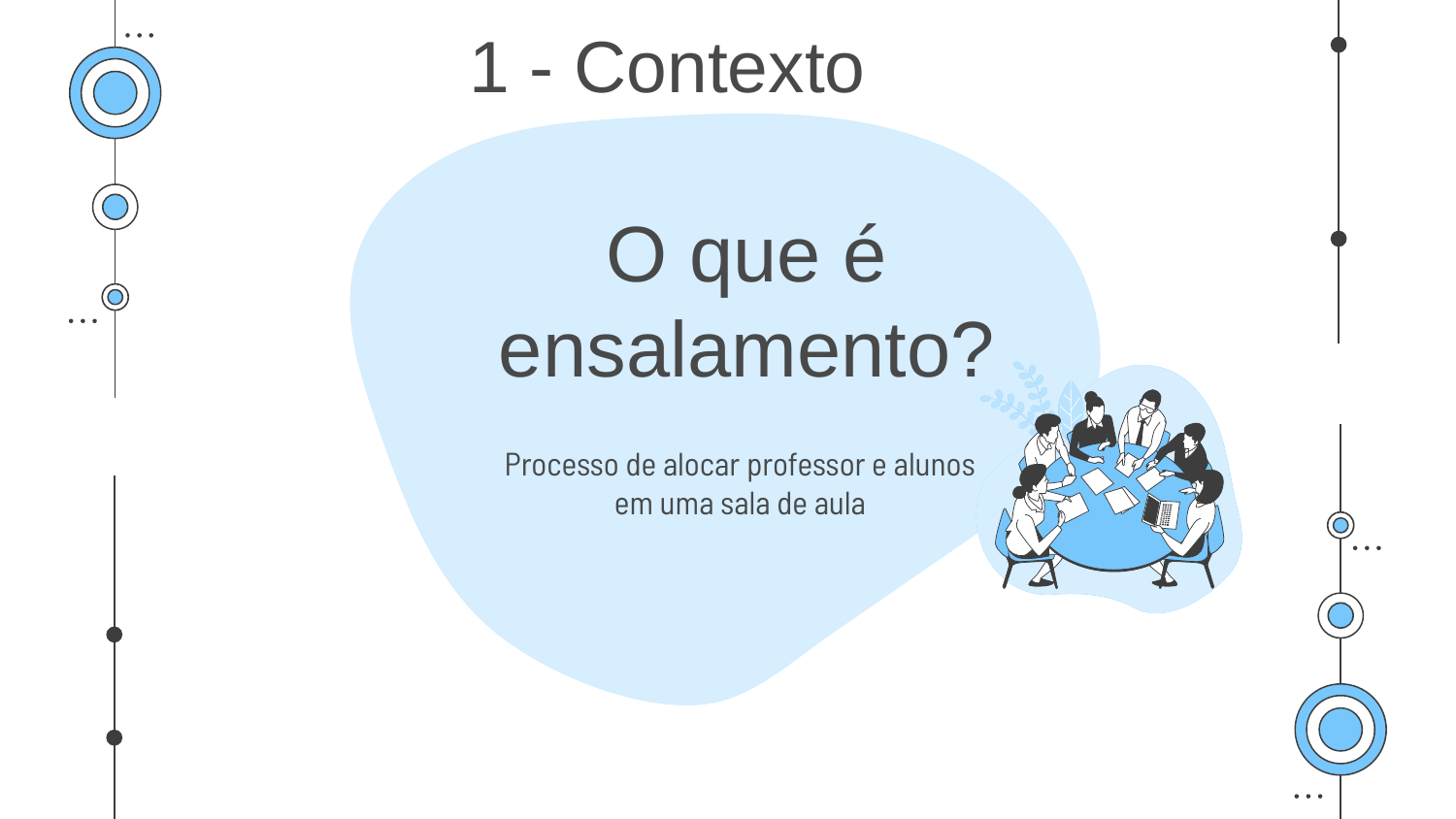

1 - Contexto
# O que é ensalamento?

Processo de alocar professor e alunos em uma sala de aula